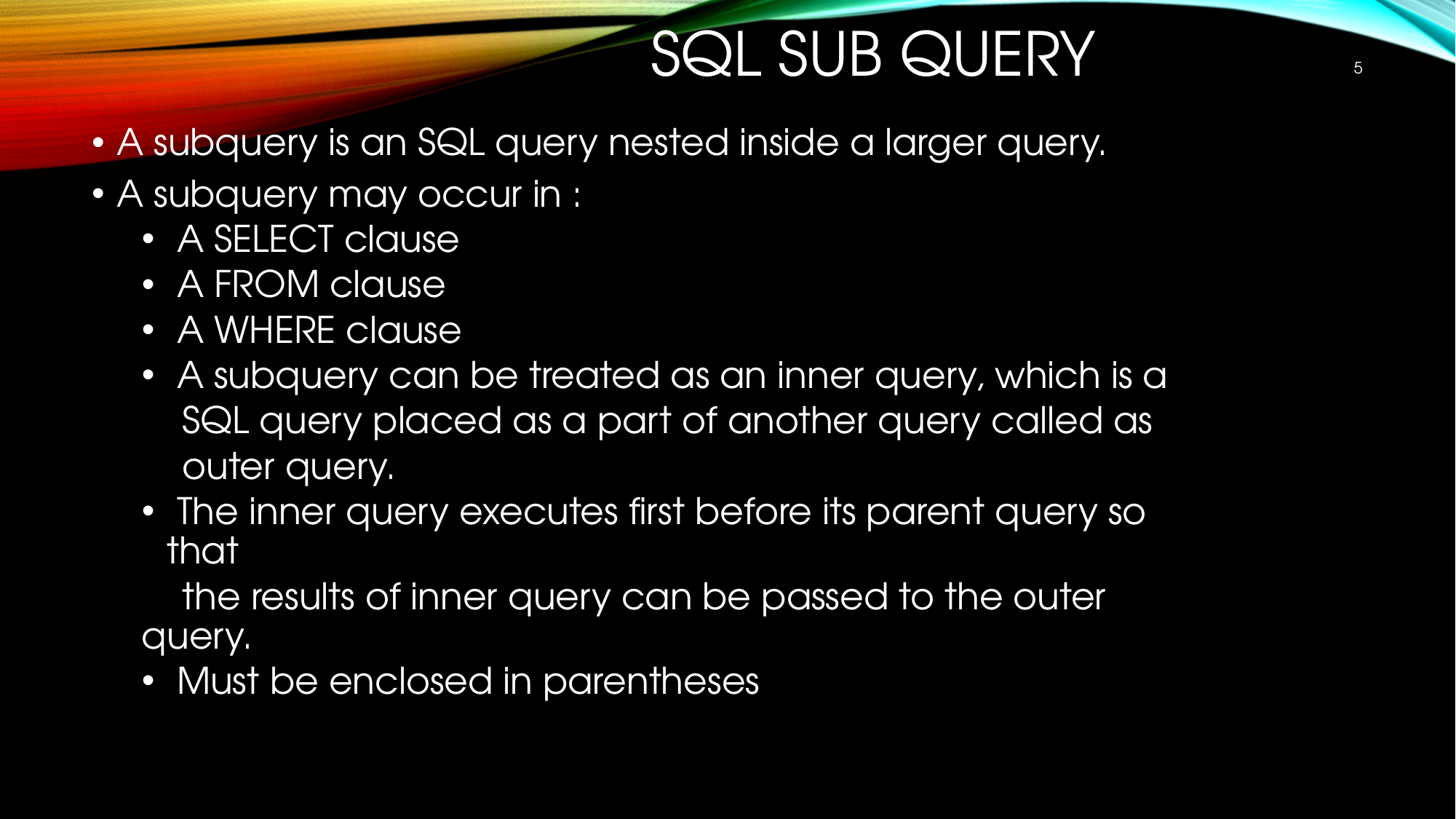

# SQL Sub Query
5
A subquery is an SQL query nested inside a larger query.
A subquery may occur in :
 A SELECT clause
 A FROM clause
 A WHERE clause
 A subquery can be treated as an inner query, which is a
    SQL query placed as a part of another query called as
    outer query.
 The inner query executes first before its parent query so that
    the results of inner query can be passed to the outer query.
 Must be enclosed in parentheses